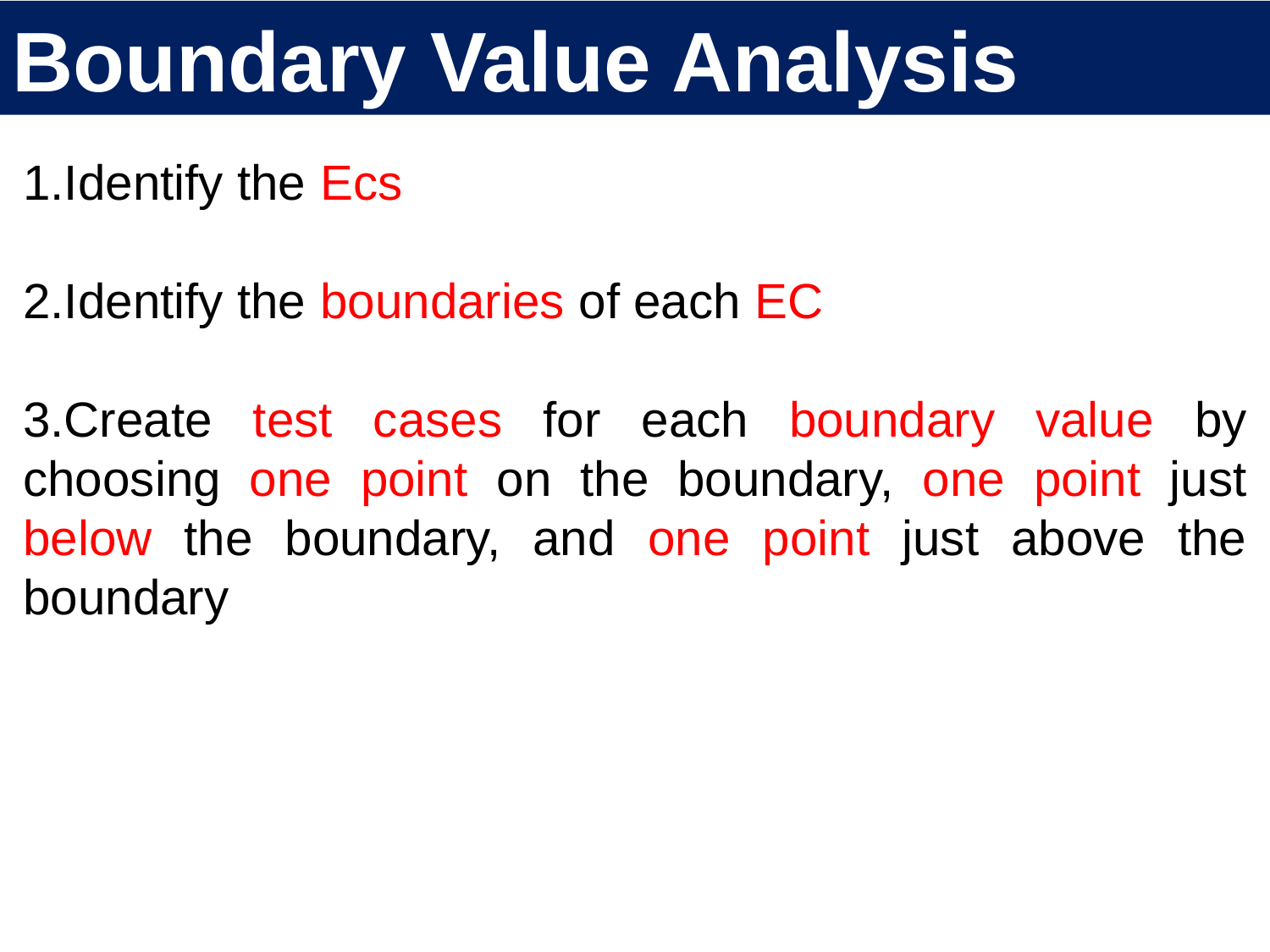

Boundary Value Analysis

1.Identify the Ecs

2.Identify the boundaries of each EC

3.Create test cases for each boundary value by choosing one point on the boundary, one point just below the boundary, and one point just above the boundary